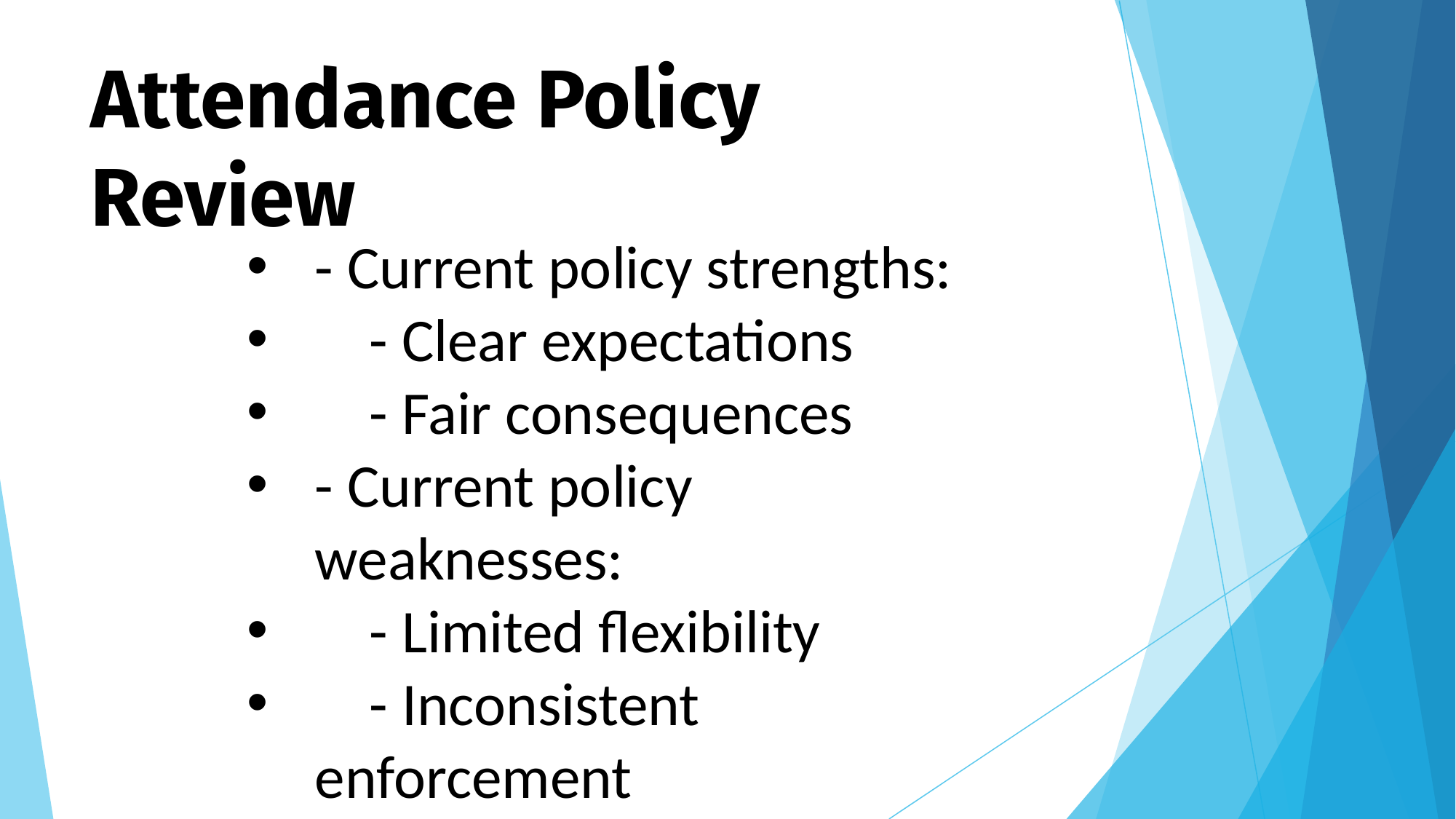

# Attendance Policy Review
- Current policy strengths:
    - Clear expectations
    - Fair consequences
- Current policy weaknesses:
    - Limited flexibility
    - Inconsistent enforcement